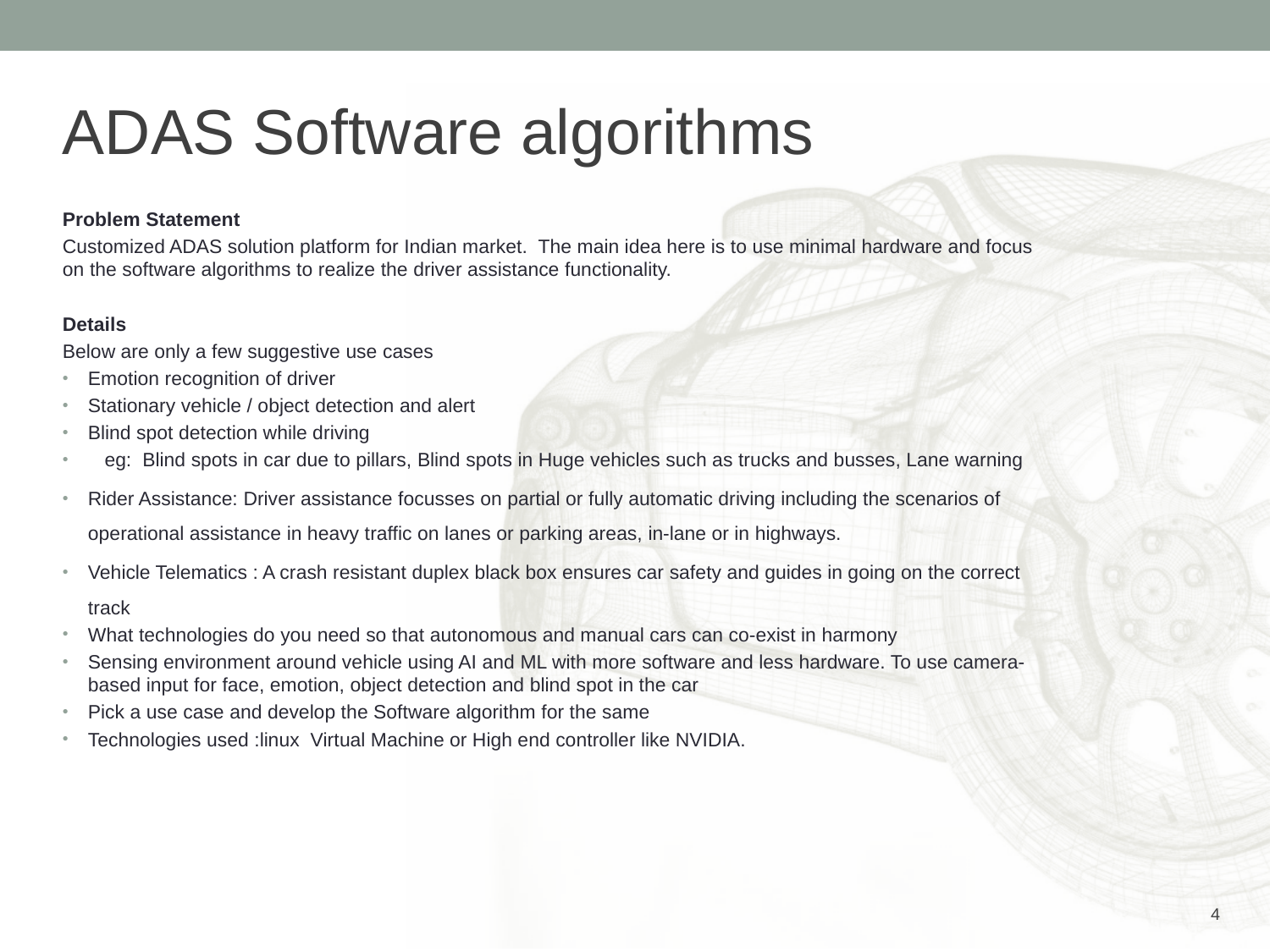

ADAS Software algorithms
Problem Statement
Customized ADAS solution platform for Indian market.  The main idea here is to use minimal hardware and focus on the software algorithms to realize the driver assistance functionality.

Details
Below are only a few suggestive use cases
Emotion recognition of driver
Stationary vehicle / object detection and alert
Blind spot detection while driving
   eg:  Blind spots in car due to pillars, Blind spots in Huge vehicles such as trucks and busses, Lane warning
Rider Assistance: Driver assistance focusses on partial or fully automatic driving including the scenarios of operational assistance in heavy traffic on lanes or parking areas, in-lane or in highways.
Vehicle Telematics : A crash resistant duplex black box ensures car safety and guides in going on the correct track
What technologies do you need so that autonomous and manual cars can co-exist in harmony
Sensing environment around vehicle using AI and ML with more software and less hardware. To use camera-based input for face, emotion, object detection and blind spot in the car
Pick a use case and develop the Software algorithm for the same
Technologies used :linux  Virtual Machine or High end controller like NVIDIA.